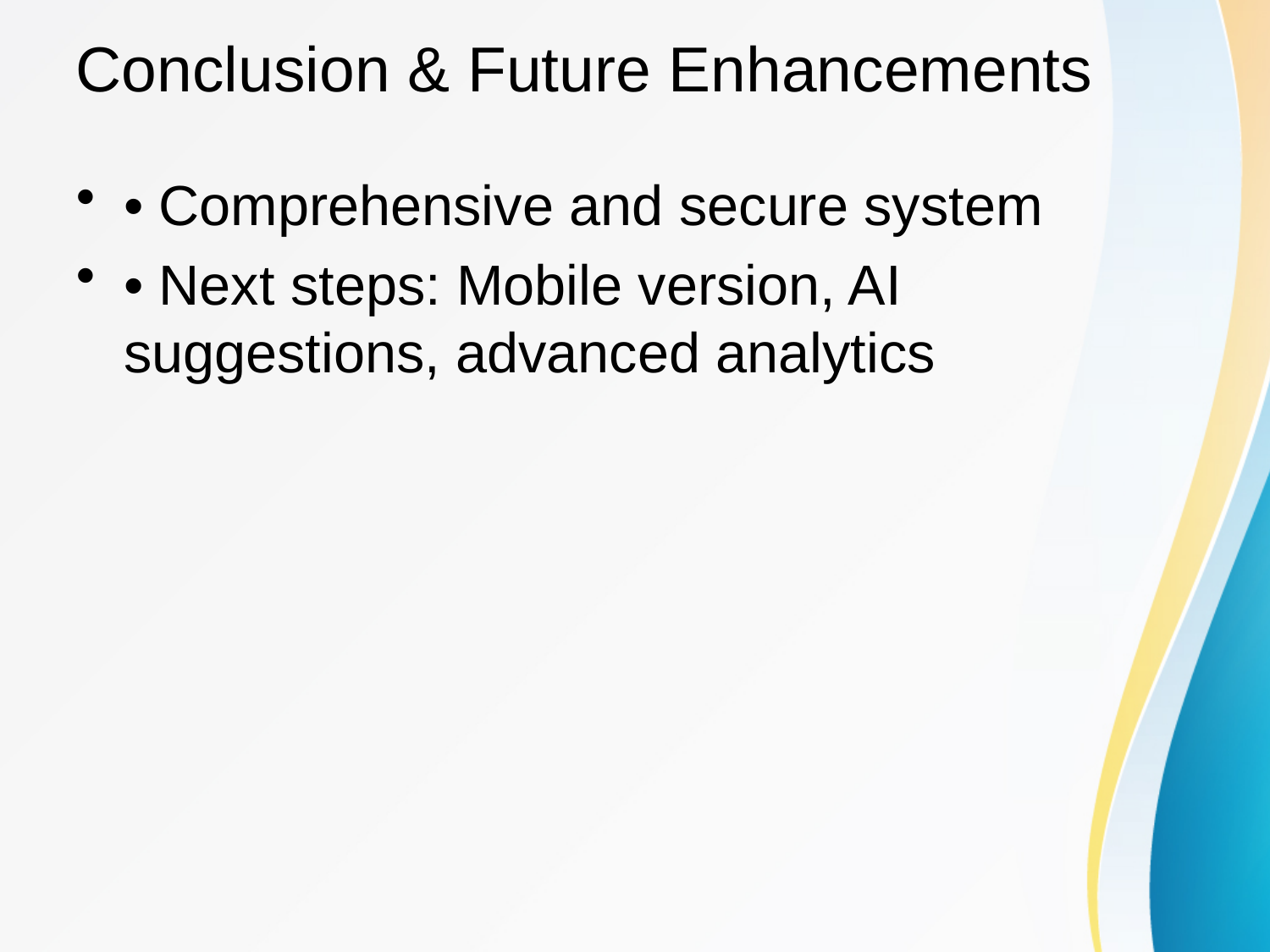

# Conclusion & Future Enhancements
• Comprehensive and secure system
• Next steps: Mobile version, AI suggestions, advanced analytics